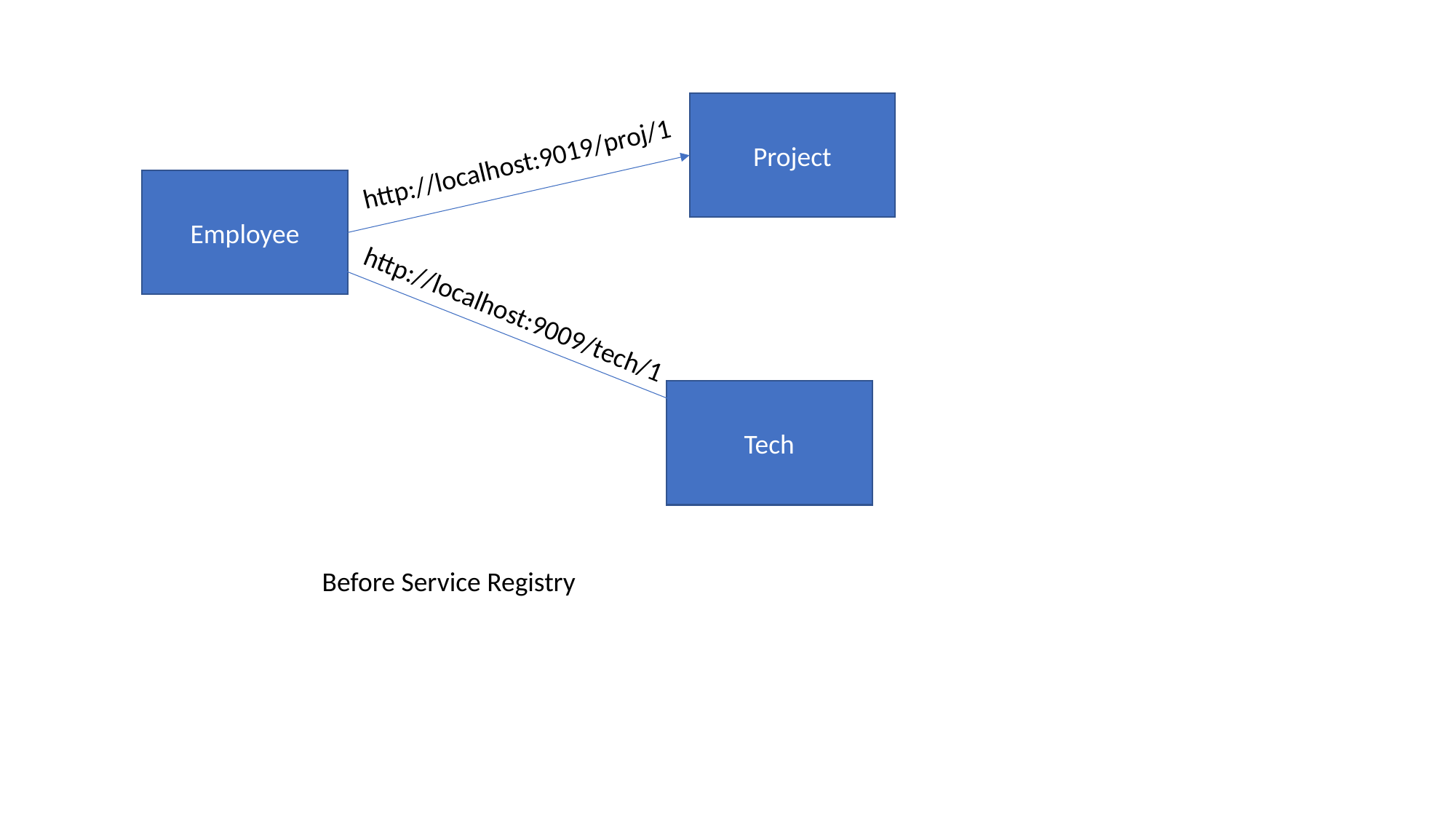

Project
http://localhost:9019/proj/1
Employee
http://localhost:9009/tech/1
Tech
Before Service Registry